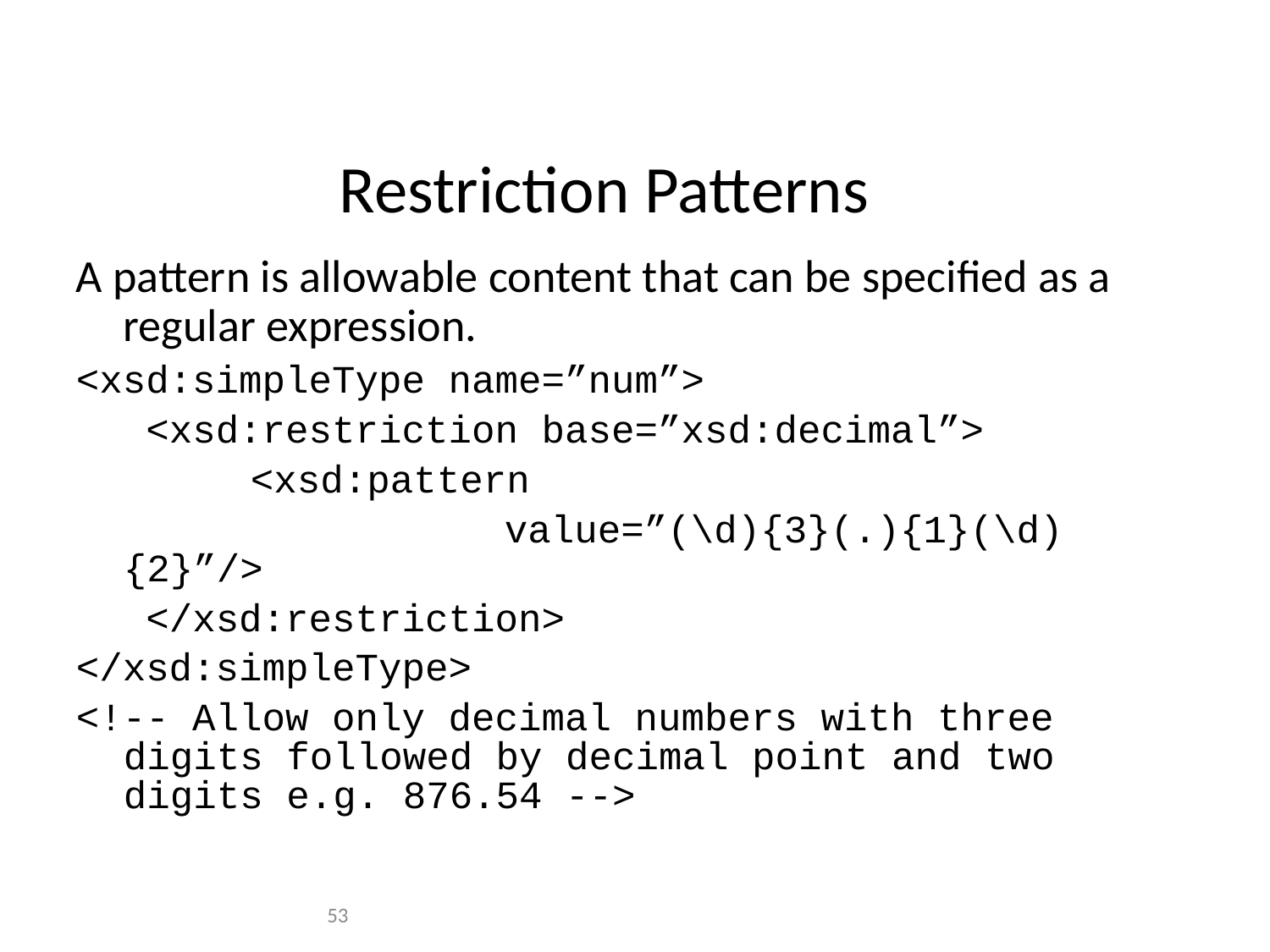

# Restriction Patterns
A pattern is allowable content that can be specified as a regular expression.
<xsd:simpleType name=”num”>
   <xsd:restriction base=”xsd:decimal”>
 		<xsd:pattern
				value=”(\d){3}(.){1}(\d){2}”/>
   </xsd:restriction>
</xsd:simpleType>
<!-- Allow only decimal numbers with three digits followed by decimal point and two digits e.g. 876.54 -->
53